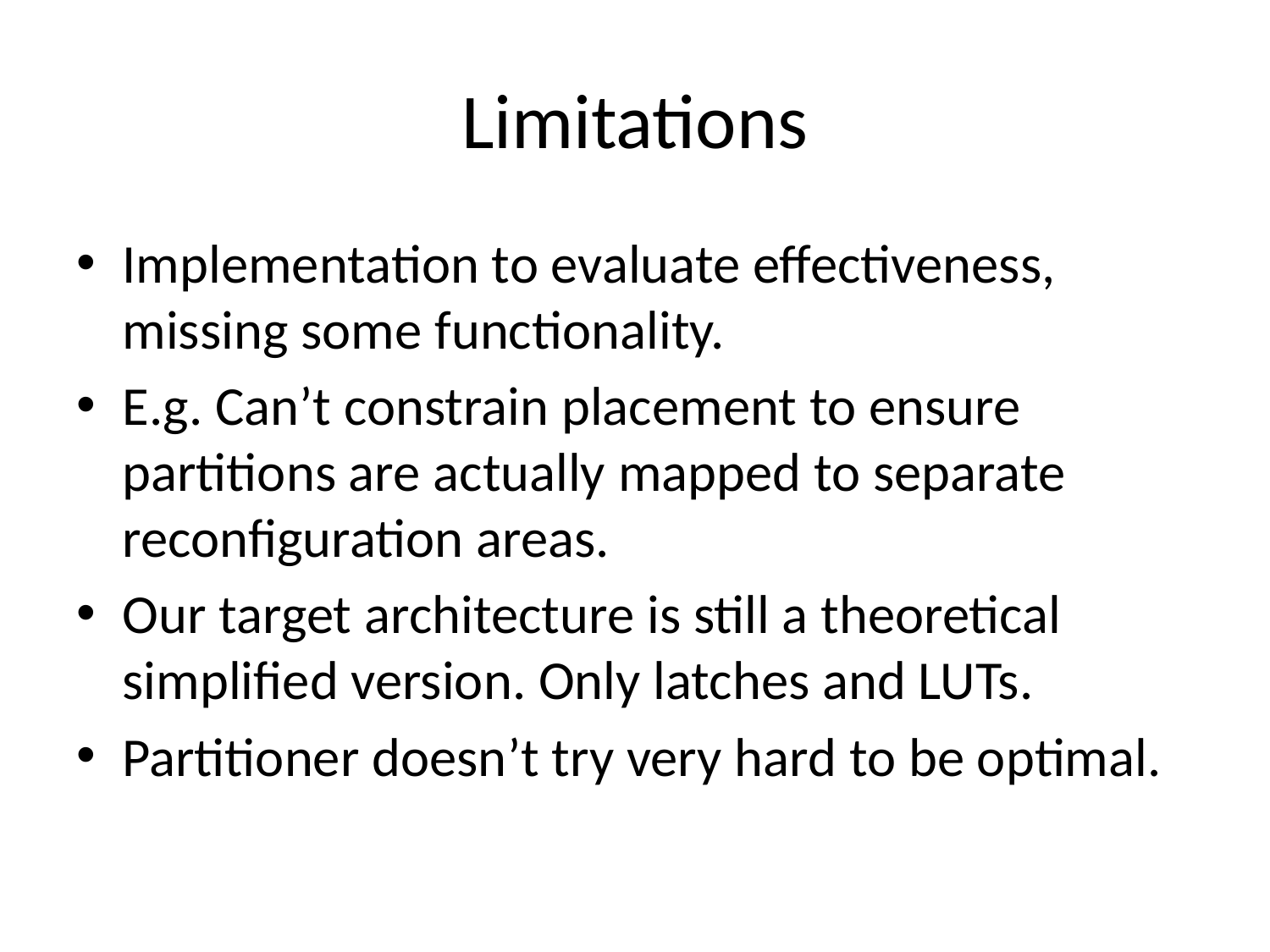

# Limitations
Implementation to evaluate effectiveness, missing some functionality.
E.g. Can’t constrain placement to ensure partitions are actually mapped to separate reconfiguration areas.
Our target architecture is still a theoretical simplified version. Only latches and LUTs.
Partitioner doesn’t try very hard to be optimal.